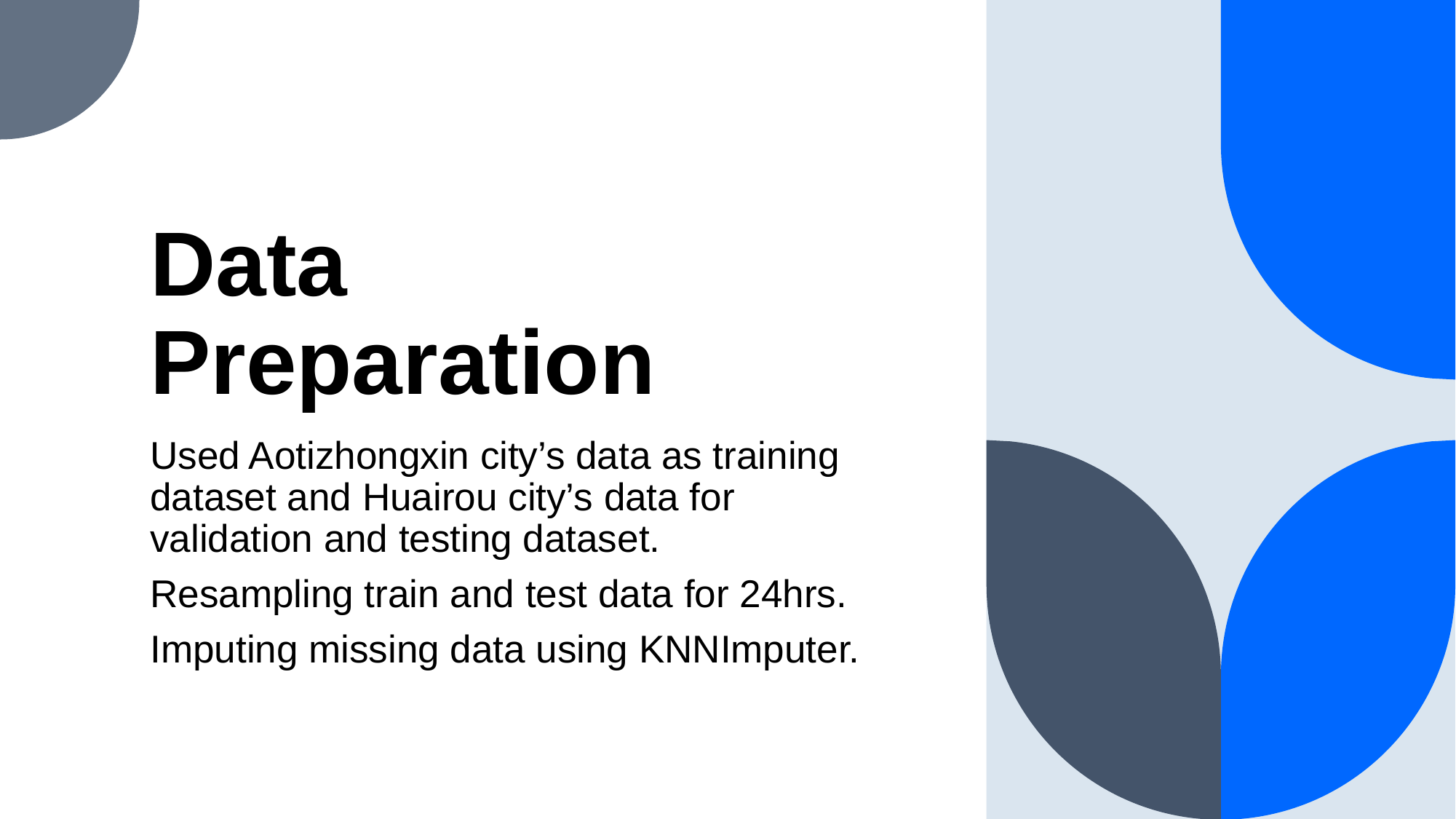

# Data Preparation
Used Aotizhongxin city’s data as training dataset and Huairou city’s data for validation and testing dataset.
Resampling train and test data for 24hrs.
Imputing missing data using KNNImputer.